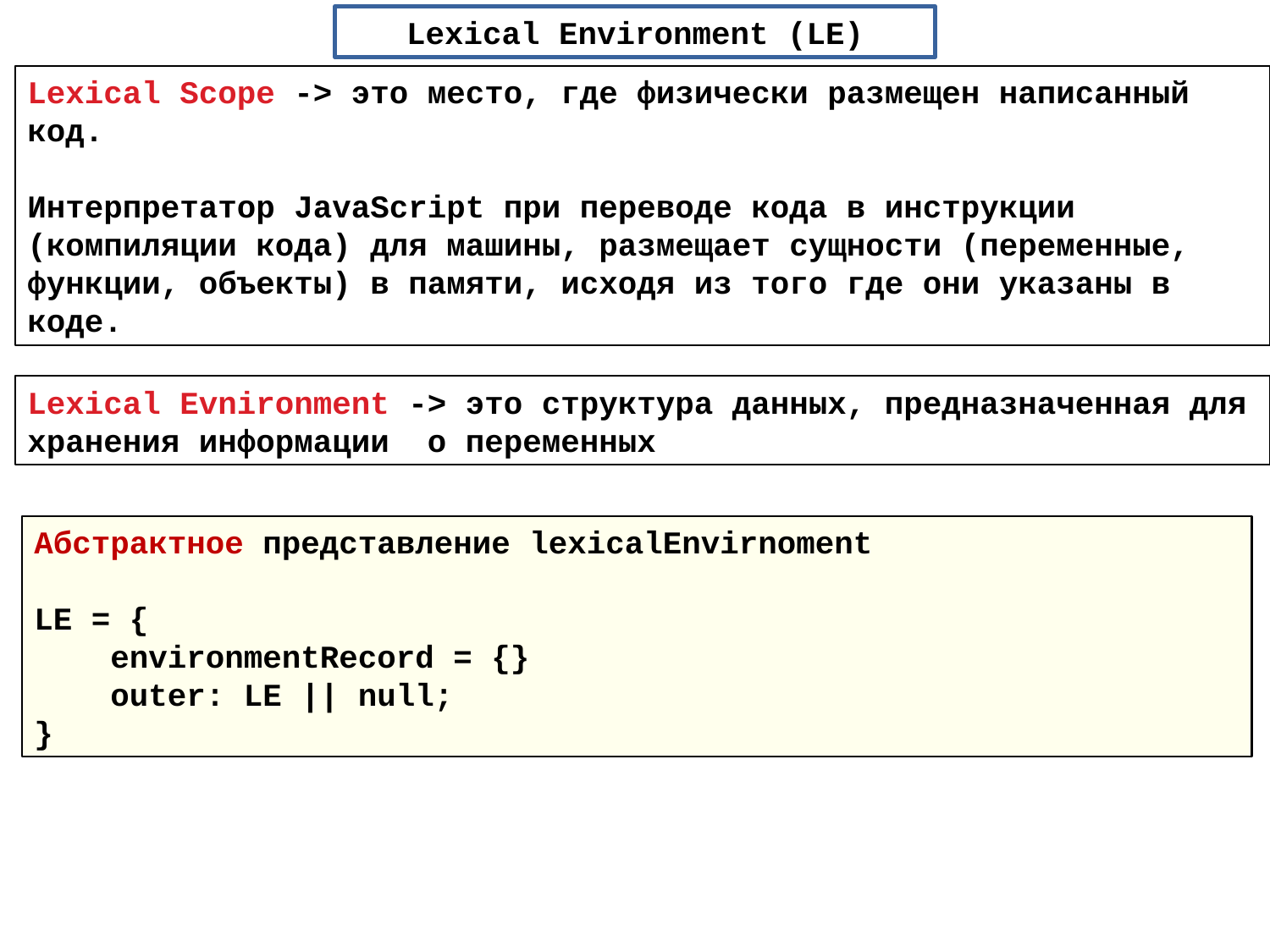

Lexical Environment (LE)
Lexical Scope -> это место, где физически размещен написанный код.

Интерпретатор JavaScript при переводе кода в инструкции (компиляции кода) для машины, размещает сущности (переменные, функции, объекты) в памяти, исходя из того где они указаны в коде.
Lexical Evnironment -> это структура данных, предназначенная для
хранения информации  о переменных
Абстрактное представление lexicalEnvirnoment

LE = {
    environmentRecord = {}
    outer: LE || null;
}